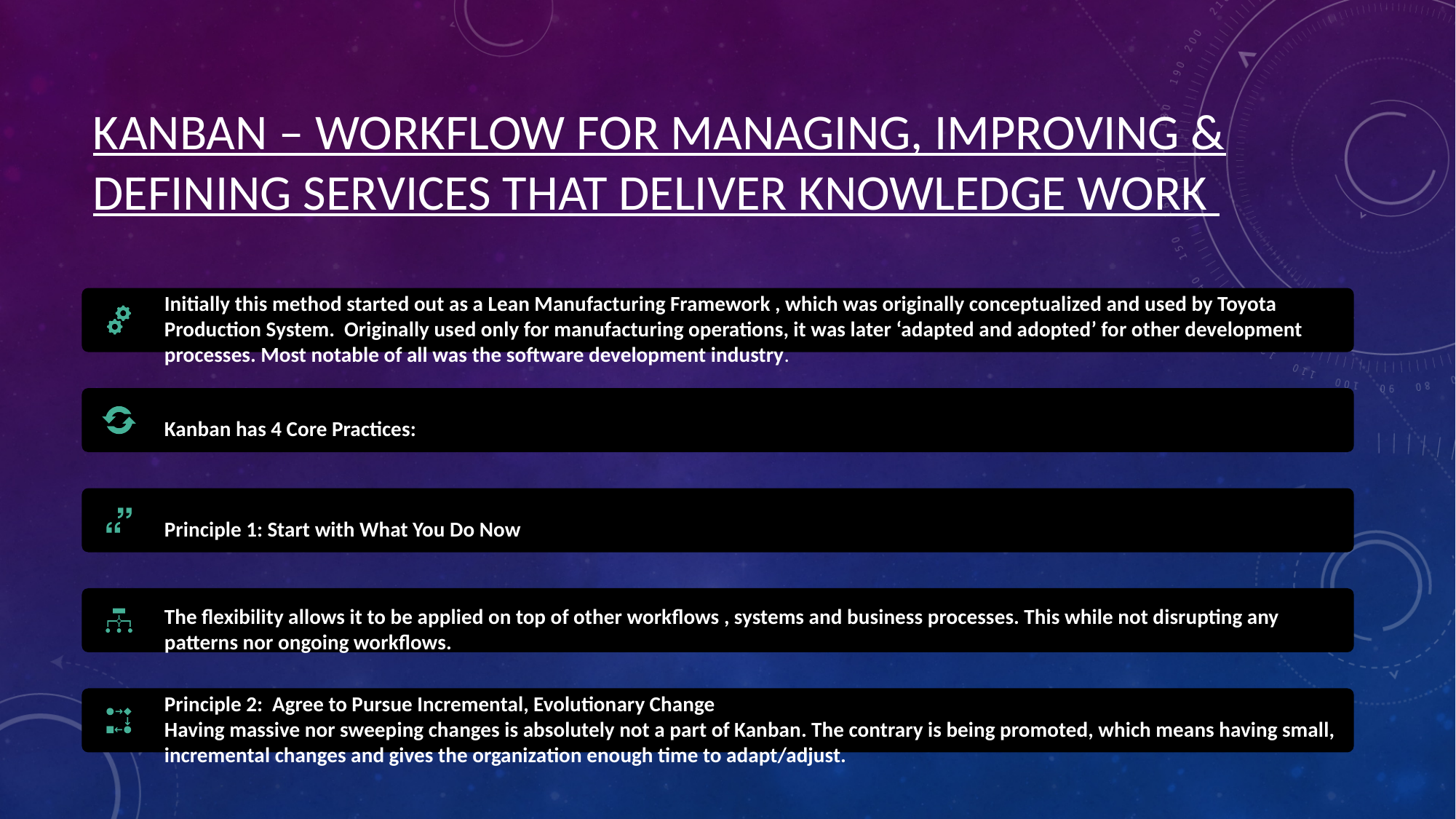

# KANBAN – WORKFLOW FOR MANAGING, IMPROVING & DEFINING SERVICES THAT DELIVER KNOWLEDGE WORK
Initially this method started out as a Lean Manufacturing Framework , which was originally conceptualized and used by Toyota Production System.  Originally used only for manufacturing operations, it was later ‘adapted and adopted’ for other development processes. Most notable of all was the software development industry.
Kanban has 4 Core Practices:
Principle 1: Start with What You Do Now
The flexibility allows it to be applied on top of other workflows , systems and business processes. This while not disrupting any patterns nor ongoing workflows.
Principle 2:  Agree to Pursue Incremental, Evolutionary Change
Having massive nor sweeping changes is absolutely not a part of Kanban. The contrary is being promoted, which means having small, incremental changes and gives the organization enough time to adapt/adjust.